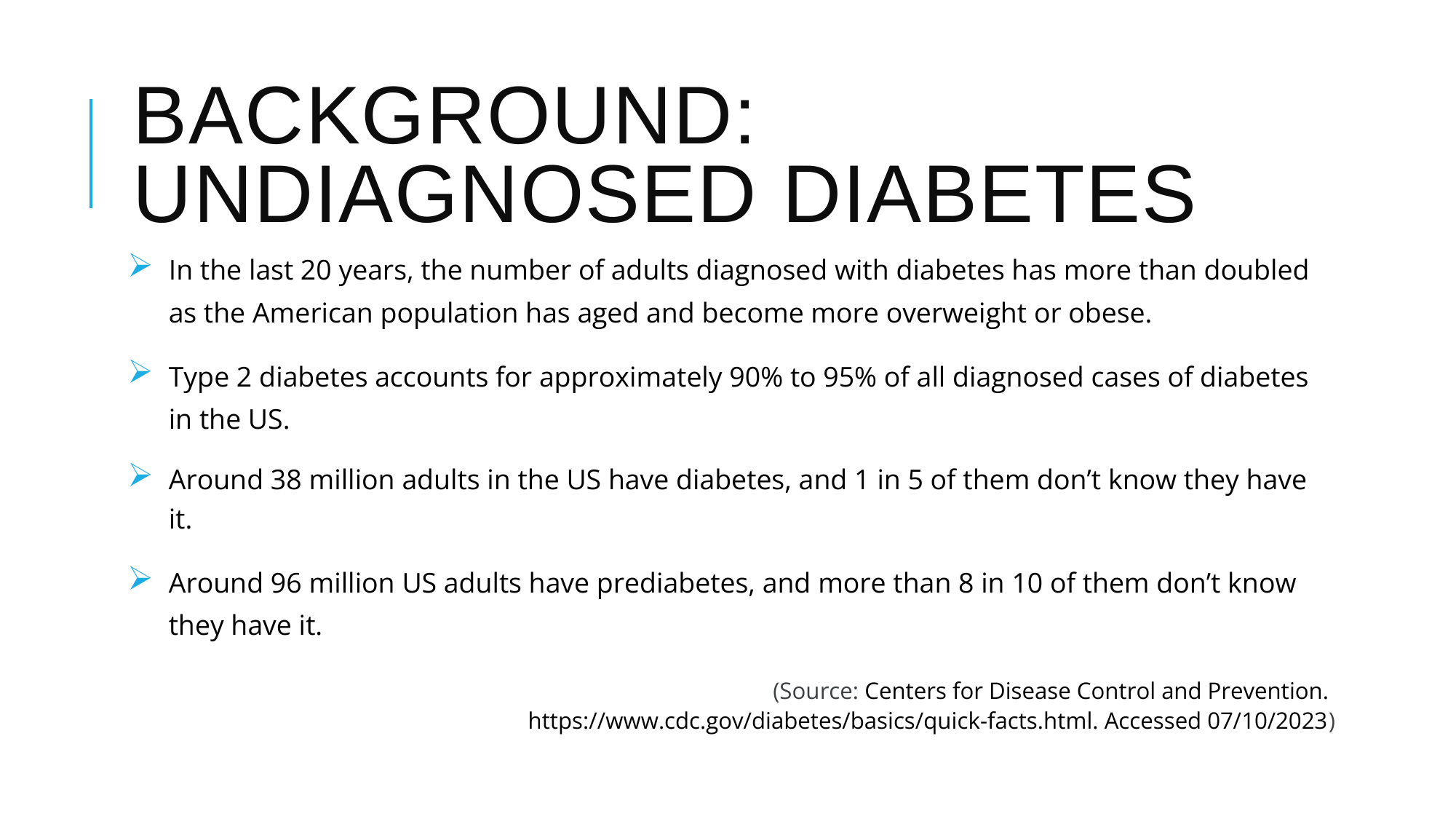

# BACKGROUND: Undiagnosed diabetes
In the last 20 years, the number of adults diagnosed with diabetes has more than doubled as the American population has aged and become more overweight or obese.
Type 2 diabetes accounts for approximately 90% to 95% of all diagnosed cases of diabetes in the US.
Around 38 million adults in the US have diabetes, and 1 in 5 of them don’t know they have it.
Around 96 million US adults have prediabetes, and more than 8 in 10 of them don’t know they have it.

(Source: Centers for Disease Control and Prevention.
https://www.cdc.gov/diabetes/basics/quick-facts.html. Accessed 07/10/2023)